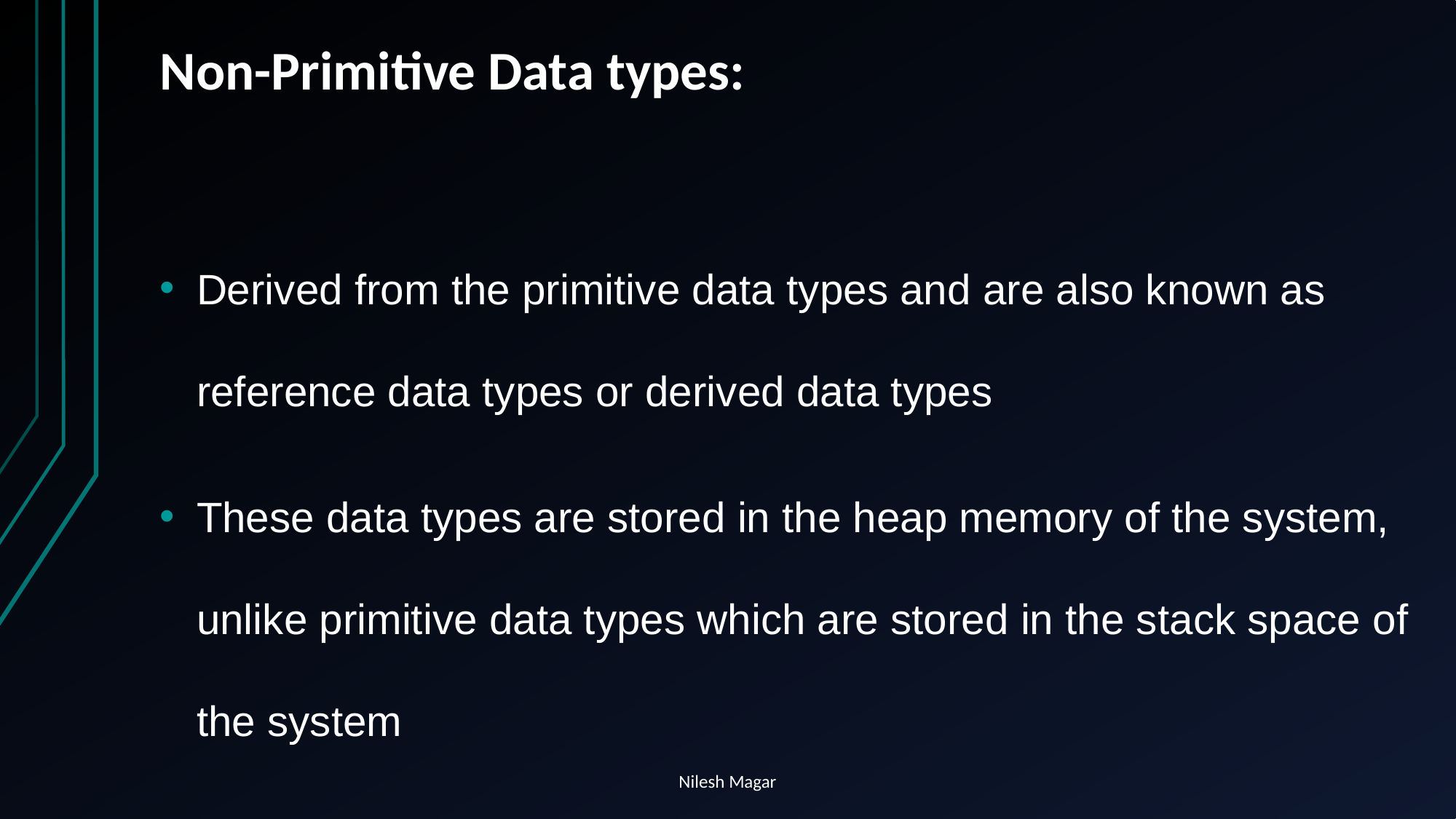

# Non-Primitive Data types:
Derived from the primitive data types and are also known as reference data types or derived data types
These data types are stored in the heap memory of the system, unlike primitive data types which are stored in the stack space of the system
Nilesh Magar